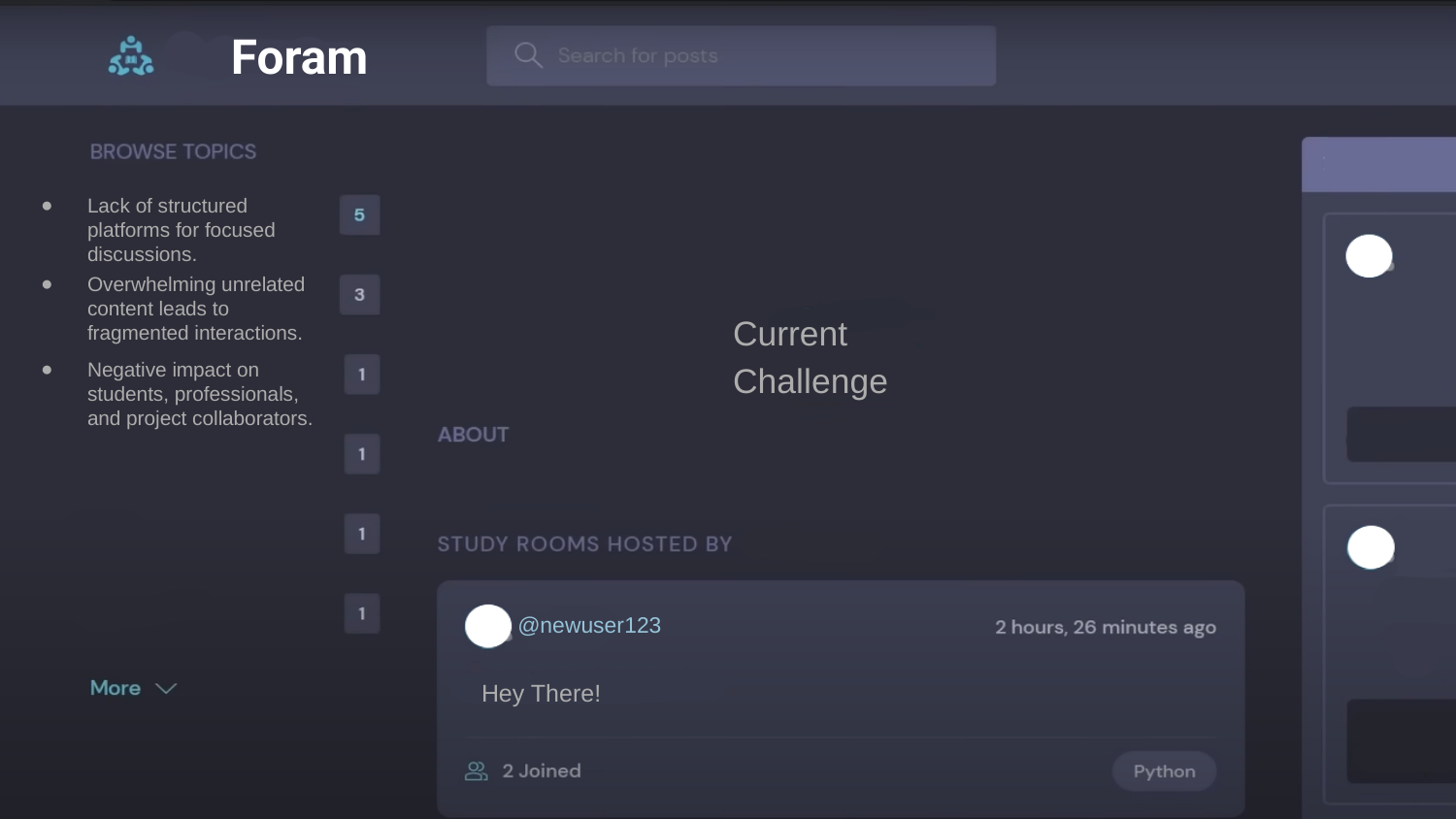

# Foram
Lack of structured platforms for focused discussions.
Overwhelming unrelated content leads to fragmented interactions.

Current Challenge
Negative impact on students, professionals, and project collaborators.
@newuser123

Hey There!